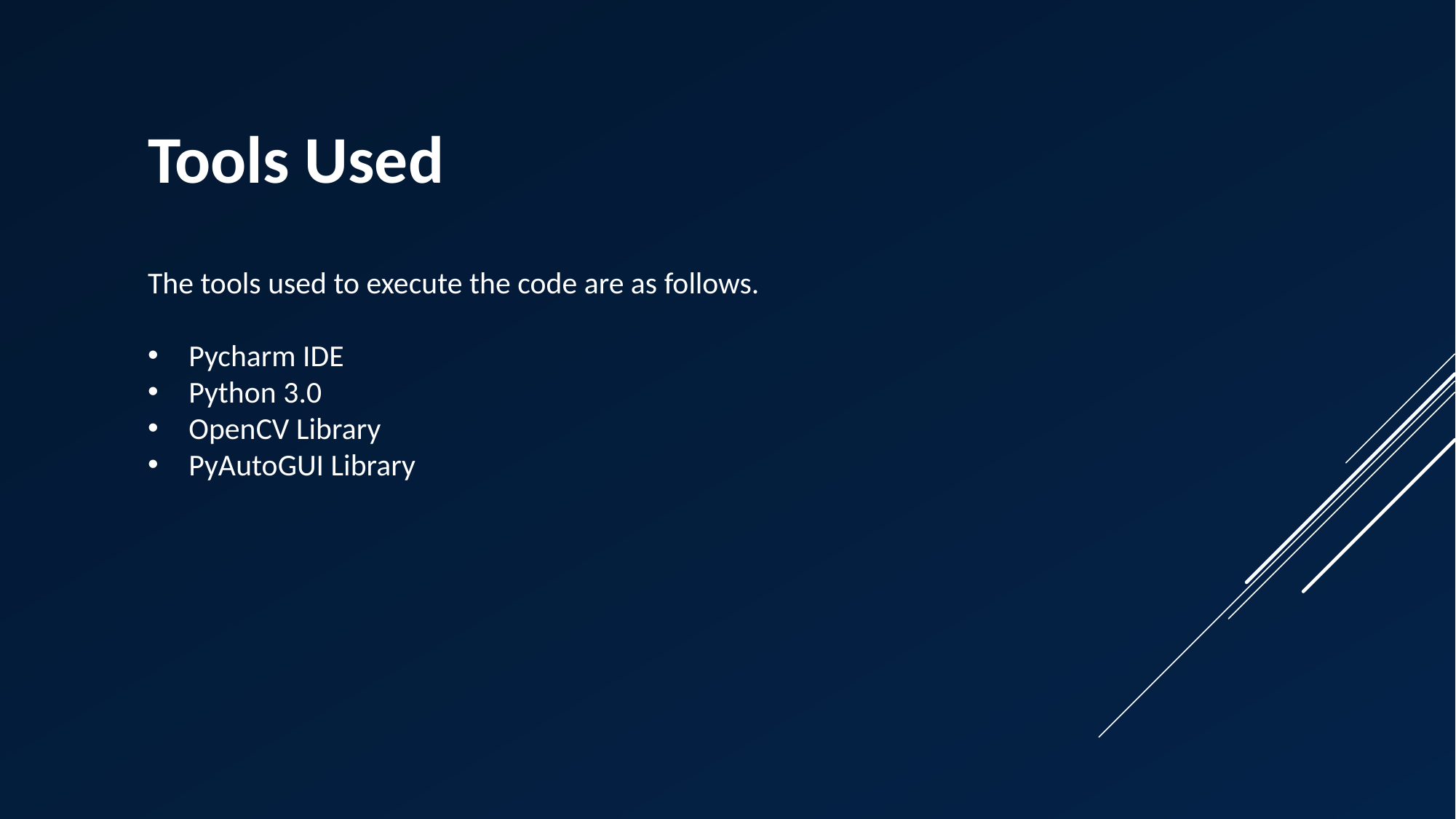

Tools Used
The tools used to execute the code are as follows.

Pycharm IDE
Python 3.0
OpenCV Library
PyAutoGUI Library